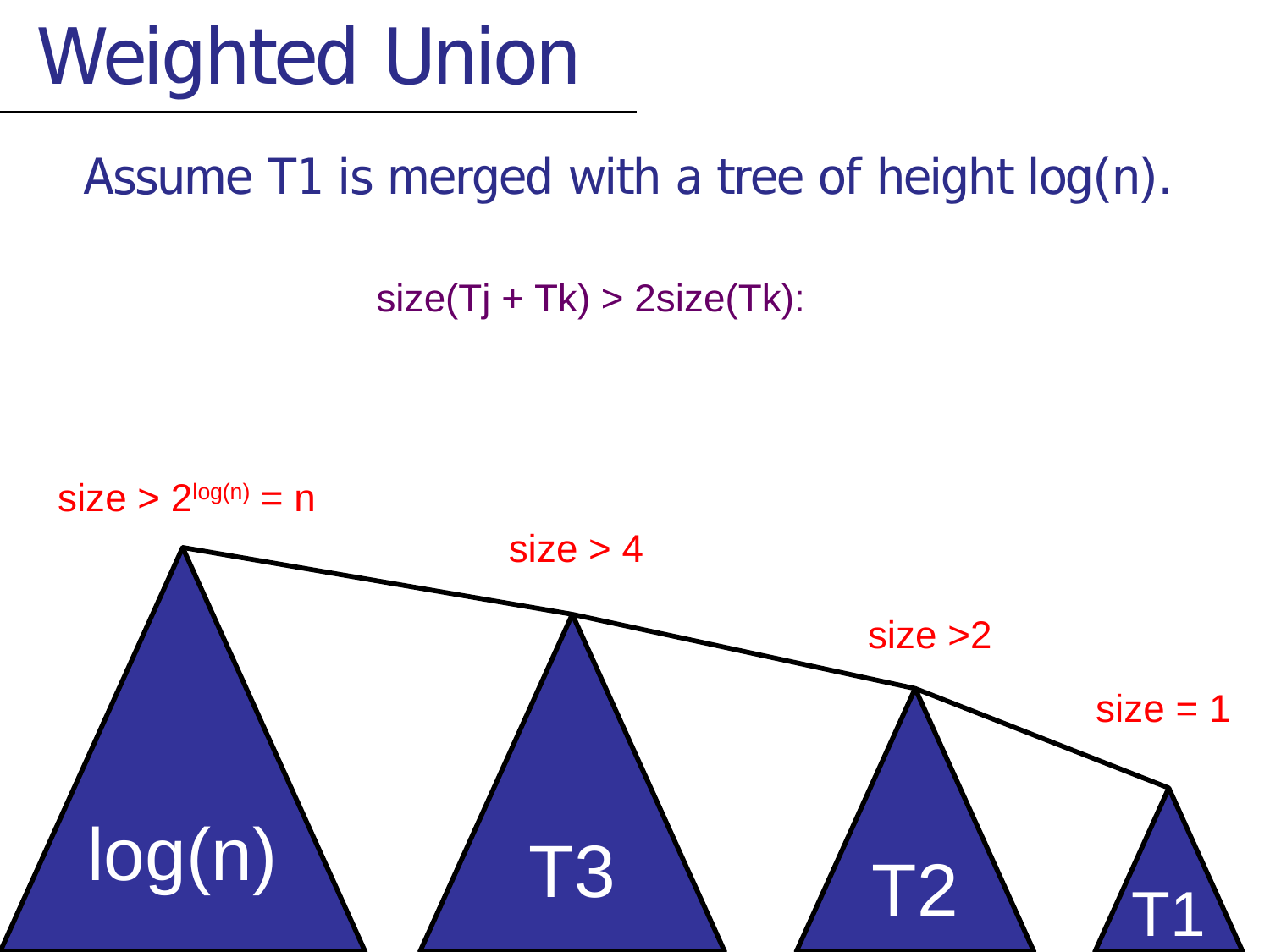

Weighted Union
Assume T1 is merged with a tree of height log(n).

size(Tj + Tk) > 2size(Tk):
size > 2log(n) = n
size > 4
log(n)
size >2
T3
size = 1
T2
T1